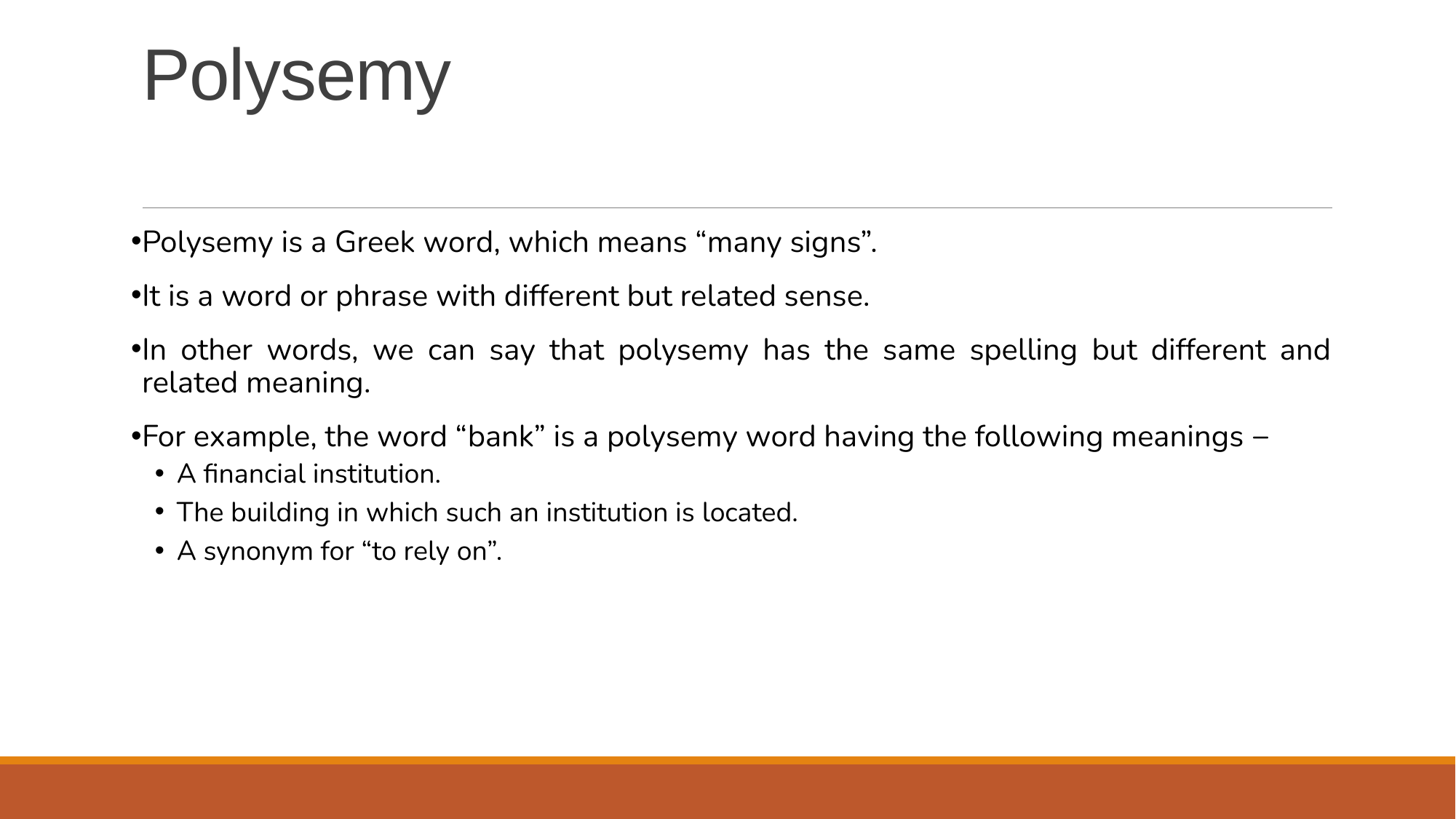

# Polysemy
Polysemy is a Greek word, which means “many signs”.
It is a word or phrase with different but related sense.
In other words, we can say that polysemy has the same spelling but different and related meaning.
For example, the word “bank” is a polysemy word having the following meanings −
A financial institution.
The building in which such an institution is located.
A synonym for “to rely on”.